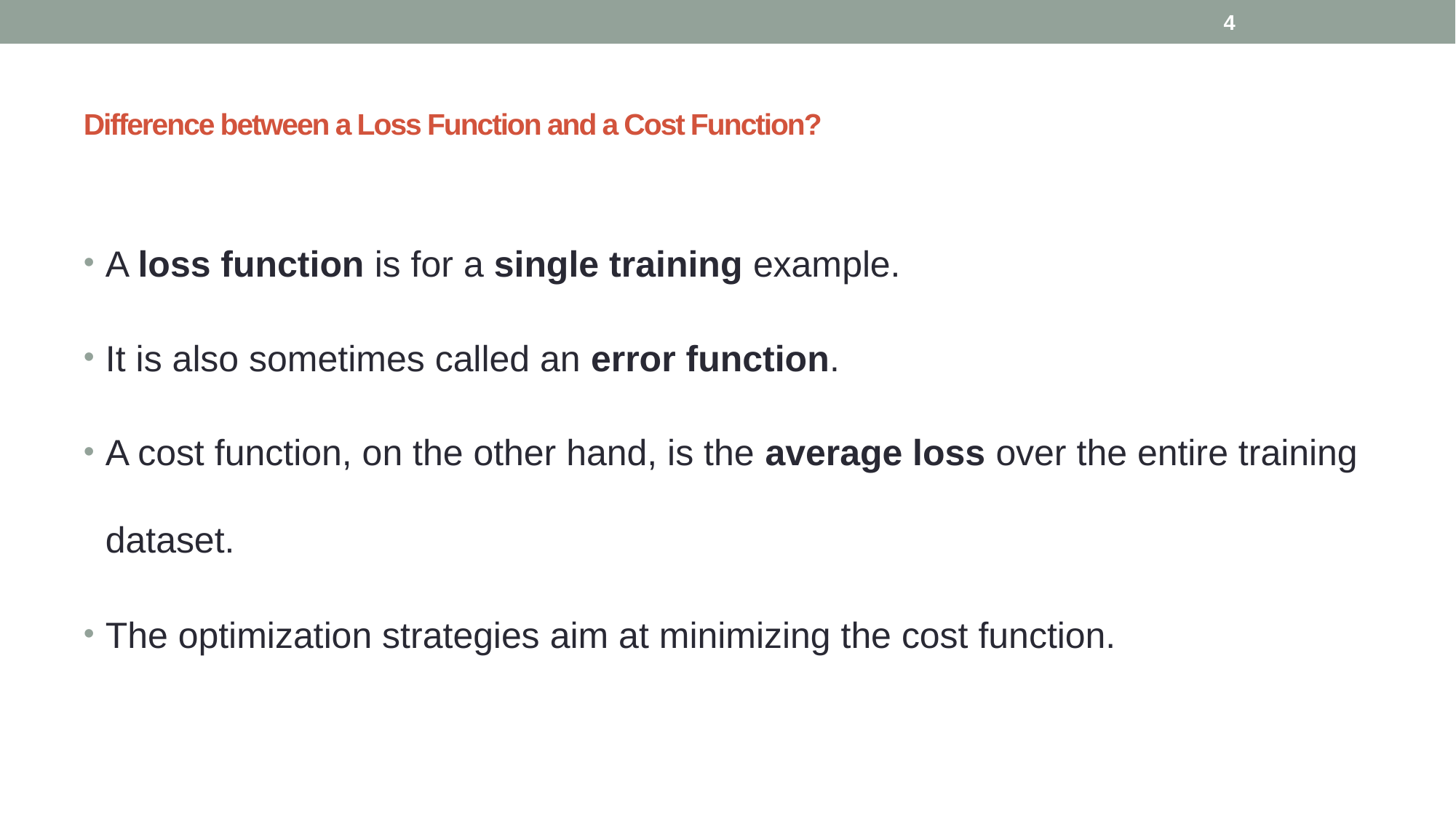

4
# Difference between a Loss Function and a Cost Function?
A loss function is for a single training example.
It is also sometimes called an error function.
A cost function, on the other hand, is the average loss over the entire training dataset.
The optimization strategies aim at minimizing the cost function.